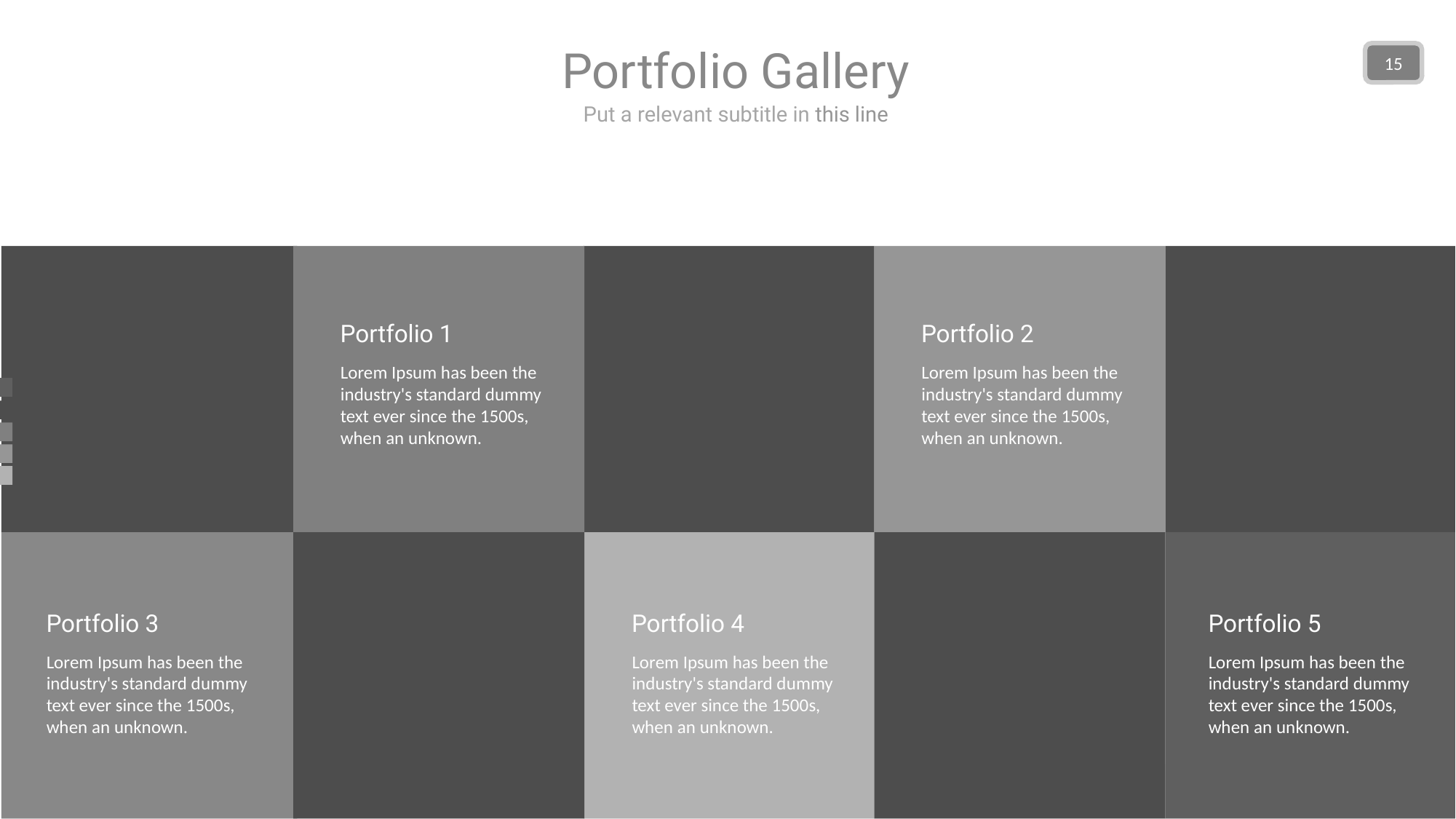

Portfolio Gallery
15
Put a relevant subtitle in this line

Portfolio 3
Lorem Ipsum has been the industry's standard dummy text ever since the 1500s, when an unknown.

Portfolio 1
Lorem Ipsum has been the industry's standard dummy text ever since the 1500s, when an unknown.

Portfolio 2
Lorem Ipsum has been the industry's standard dummy text ever since the 1500s, when an unknown.

Portfolio 5
Lorem Ipsum has been the industry's standard dummy text ever since the 1500s, when an unknown.

Portfolio 4
Lorem Ipsum has been the industry's standard dummy text ever since the 1500s, when an unknown.
www.business.com
© 2050 Business  PowerPoint Template. All Rights Reserved.

EGON
15